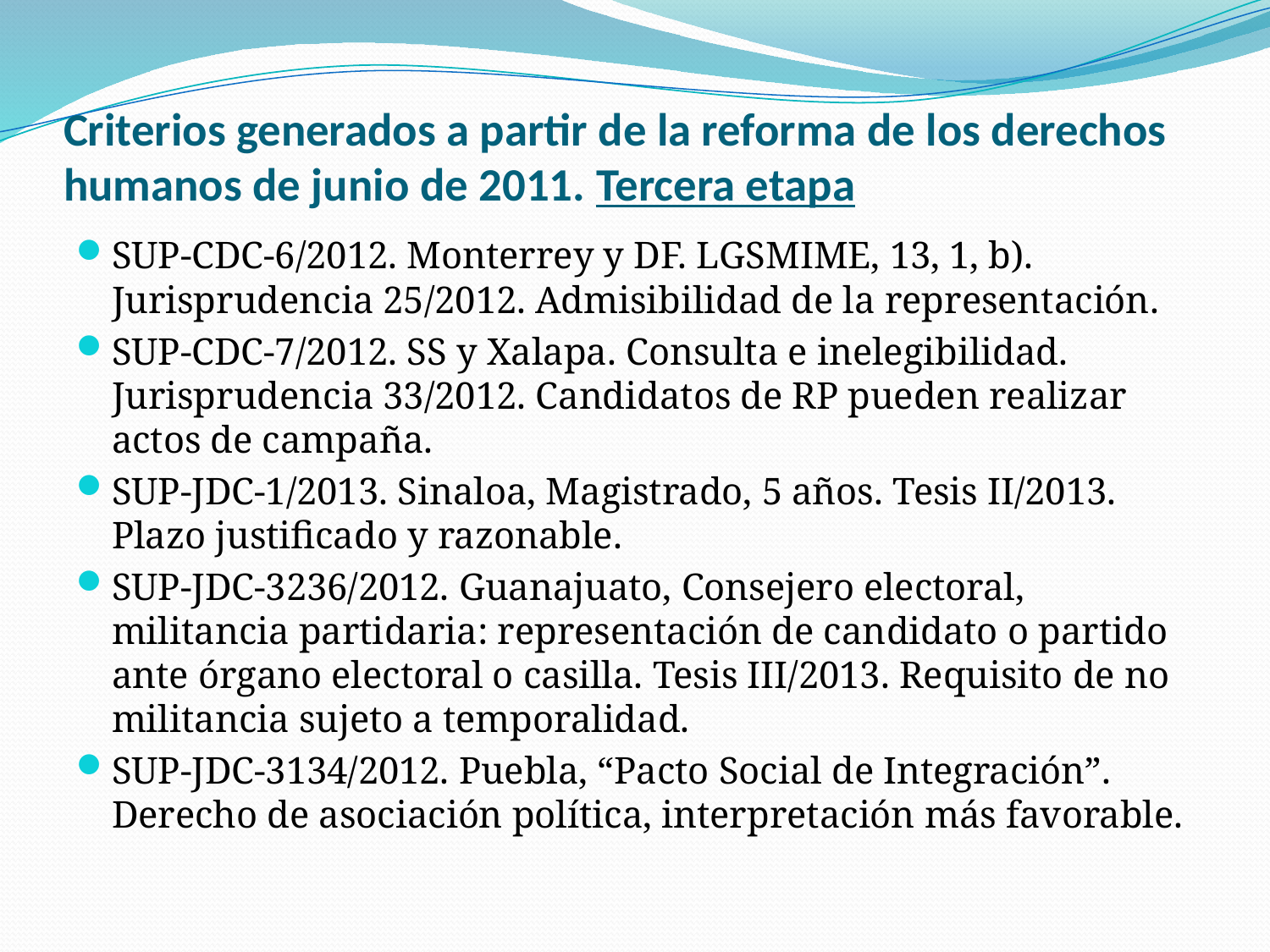

# Criterios generados a partir de la reforma de los derechos humanos de junio de 2011. Tercera etapa
SUP-CDC-6/2012. Monterrey y DF. LGSMIME, 13, 1, b). Jurisprudencia 25/2012. Admisibilidad de la representación.
SUP-CDC-7/2012. SS y Xalapa. Consulta e inelegibilidad. Jurisprudencia 33/2012. Candidatos de RP pueden realizar actos de campaña.
SUP-JDC-1/2013. Sinaloa, Magistrado, 5 años. Tesis II/2013. Plazo justificado y razonable.
SUP-JDC-3236/2012. Guanajuato, Consejero electoral, militancia partidaria: representación de candidato o partido ante órgano electoral o casilla. Tesis III/2013. Requisito de no militancia sujeto a temporalidad.
SUP-JDC-3134/2012. Puebla, “Pacto Social de Integración”. Derecho de asociación política, interpretación más favorable.